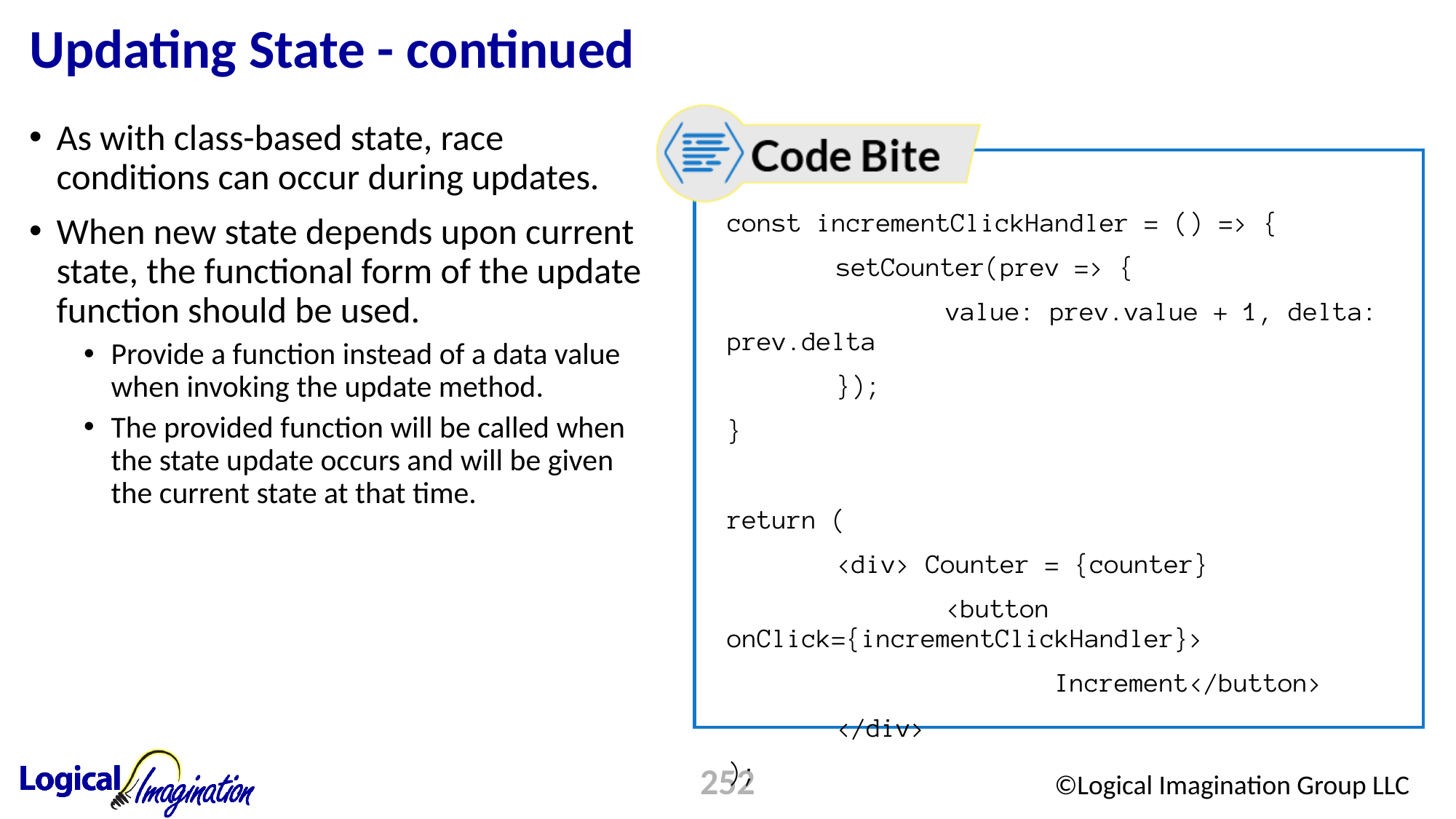

# Updating State - continued
As with class-based state, race conditions can occur during updates.
When new state depends upon current state, the functional form of the update function should be used.
Provide a function instead of a data value when invoking the update method.
The provided function will be called when the state update occurs and will be given the current state at that time.

const incrementClickHandler = () => {
	setCounter(prev => {
		value: prev.value + 1, delta: prev.delta
	});
}

return (
	<div> Counter = {counter}
		<button onClick={incrementClickHandler}>
			Increment</button>
	</div>
);

252